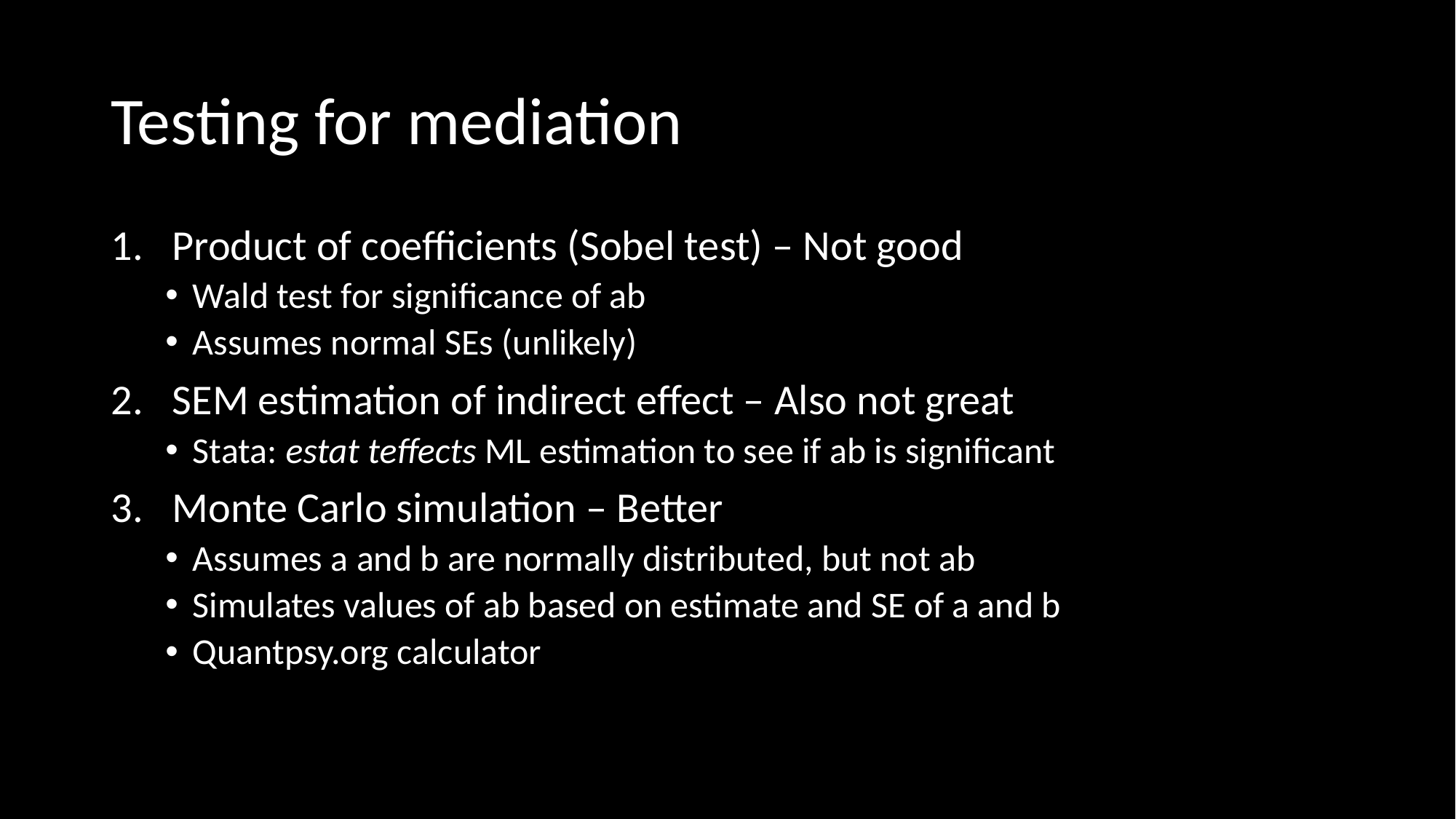

# Testing for mediation
Product of coefficients (Sobel test) – Not good
Wald test for significance of ab
Assumes normal SEs (unlikely)
SEM estimation of indirect effect – Also not great
Stata: estat teffects ML estimation to see if ab is significant
Monte Carlo simulation – Better
Assumes a and b are normally distributed, but not ab
Simulates values of ab based on estimate and SE of a and b
Quantpsy.org calculator